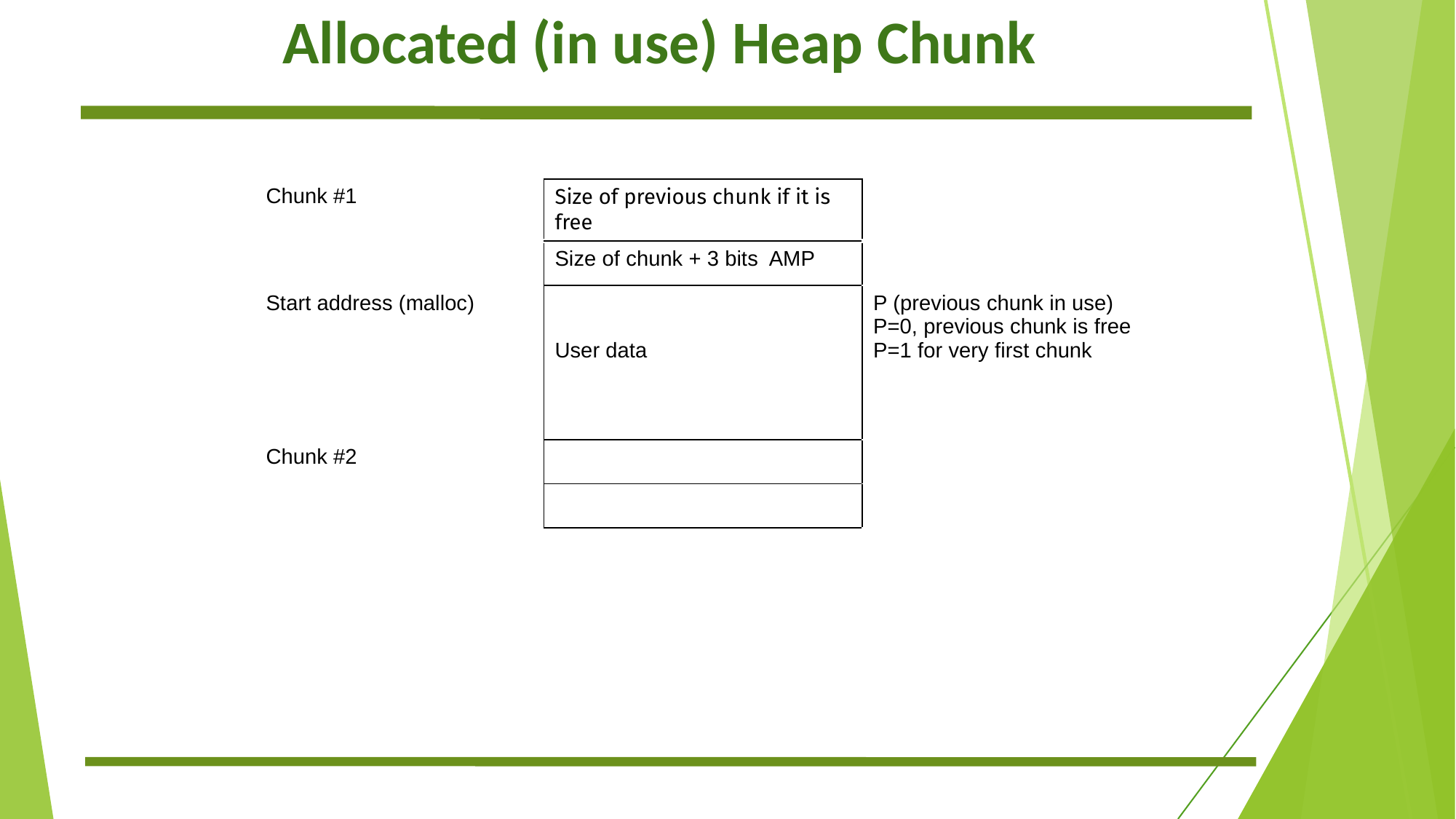

# Allocated (in use) Heap Chunk
| Chunk #1 | Size of previous chunk if it is free |  |
| --- | --- | --- |
|  | Size of chunk + 3 bits AMP |  |
| Start address (malloc) | User data | P (previous chunk in use) P=0, previous chunk is free P=1 for very first chunk |
| Chunk #2 |  |  |
|  |  |  |